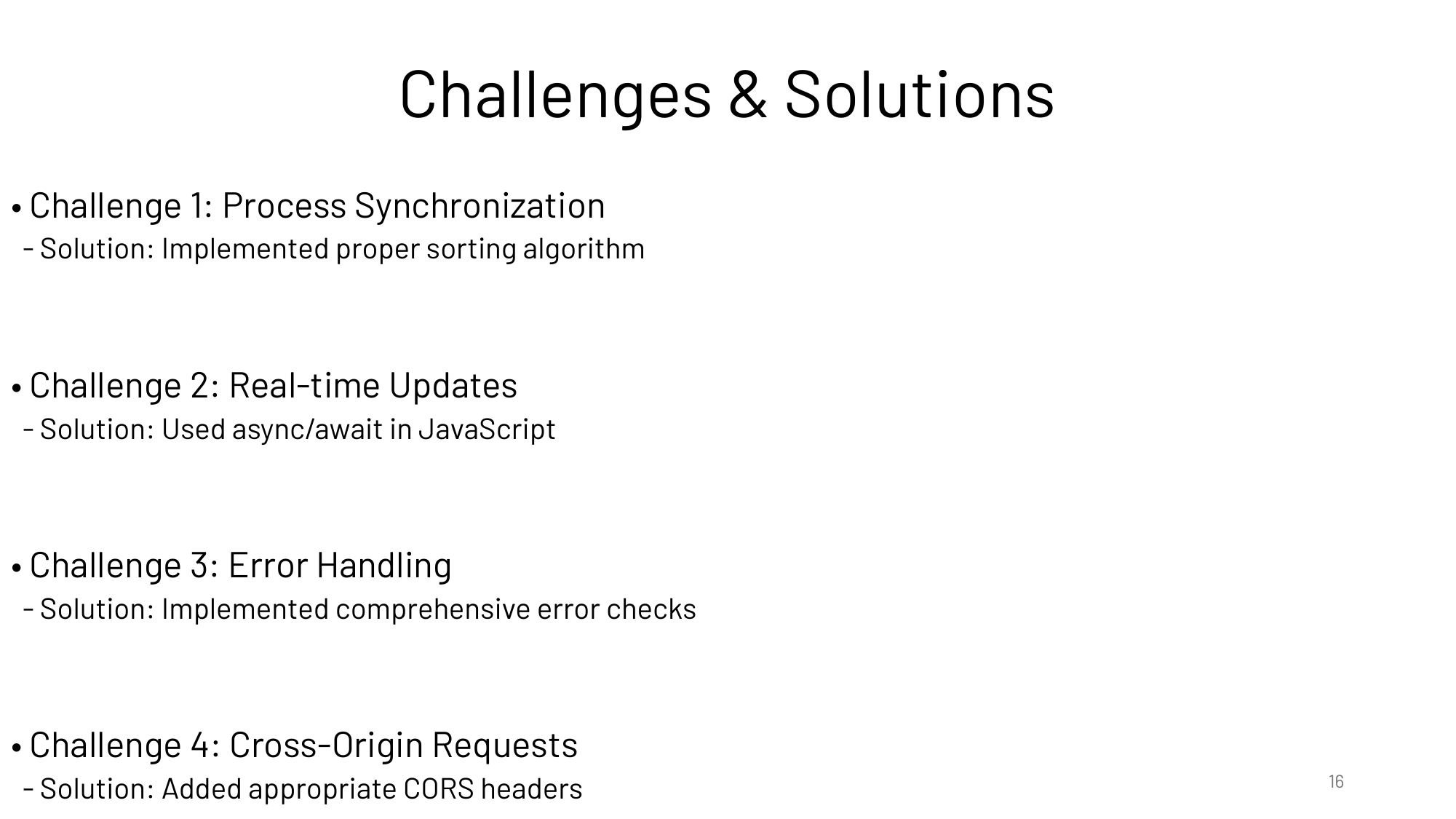

# Challenges & Solutions
• Challenge 1: Process Synchronization
  - Solution: Implemented proper sorting algorithm

• Challenge 2: Real-time Updates
  - Solution: Used async/await in JavaScript

• Challenge 3: Error Handling
  - Solution: Implemented comprehensive error checks

• Challenge 4: Cross-Origin Requests
  - Solution: Added appropriate CORS headers
16